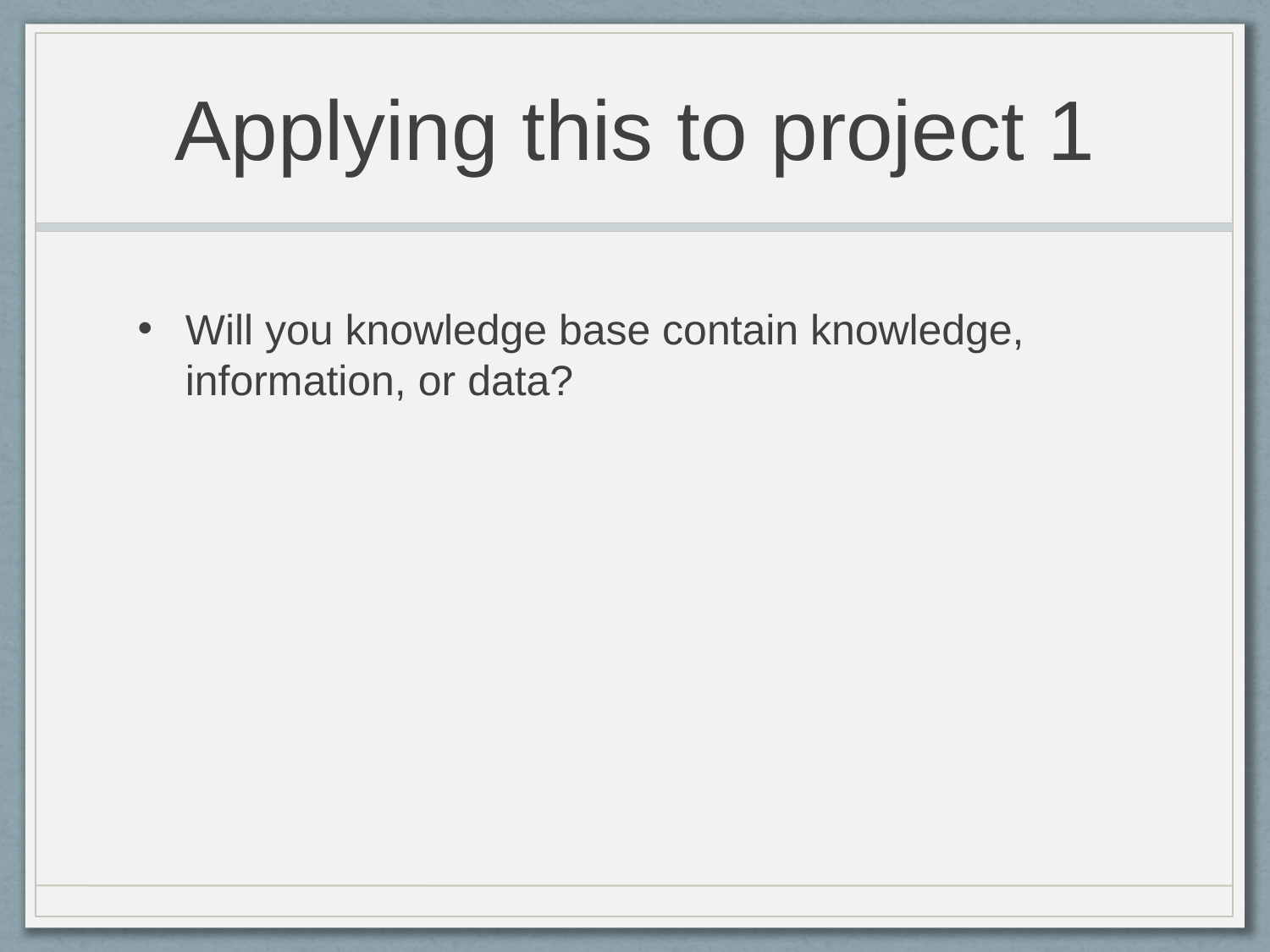

# Applying this to project 1
Will you knowledge base contain knowledge, information, or data?